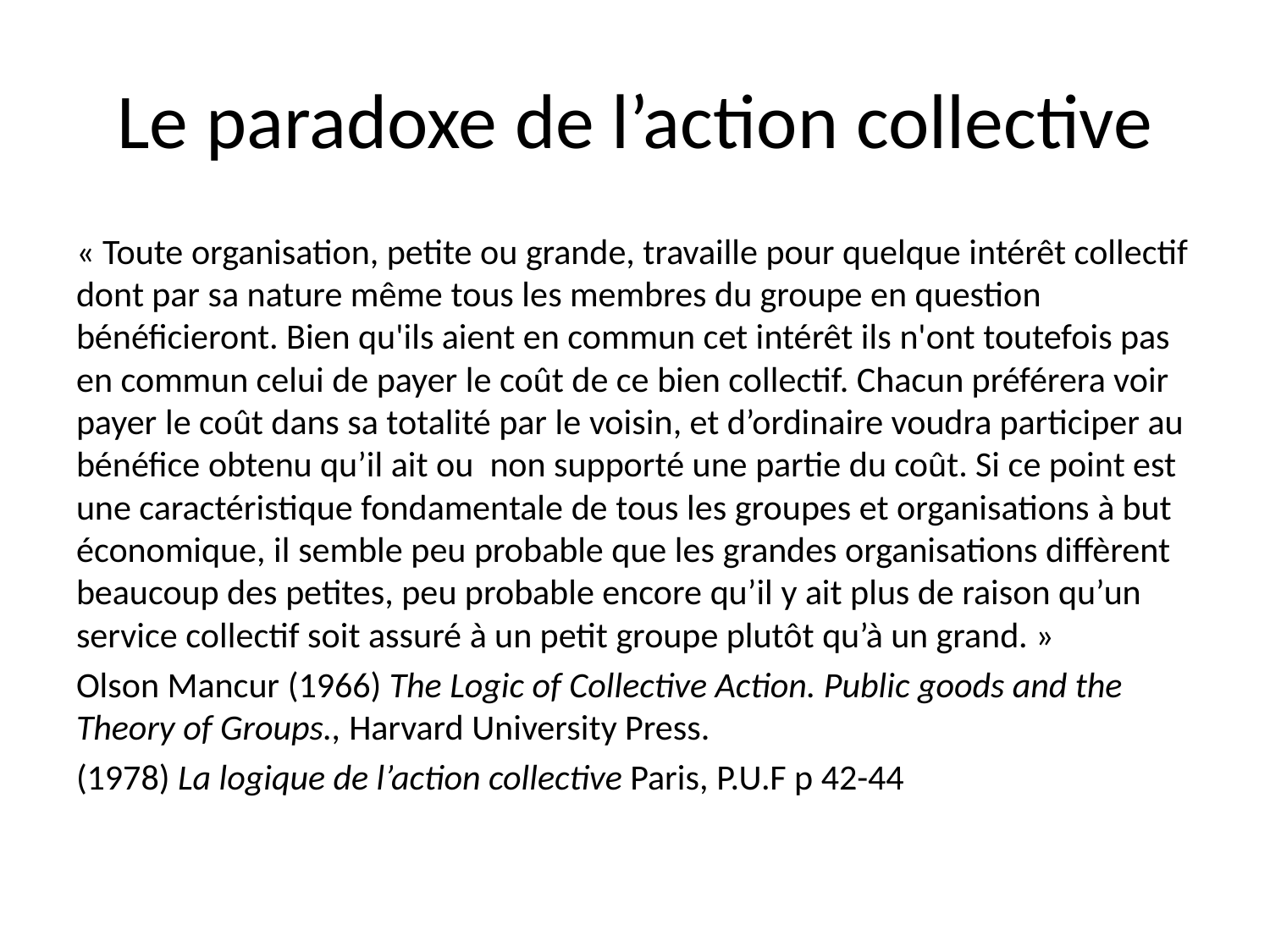

# Le paradoxe de l’action collective
« Toute organisation, petite ou grande, travaille pour quelque intérêt collectif dont par sa nature même tous les membres du groupe en question bénéficieront. Bien qu'ils aient en commun cet intérêt ils n'ont toutefois pas en commun celui de payer le coût de ce bien collectif. Chacun préférera voir payer le coût dans sa totalité par le voisin, et d’ordinaire voudra participer au bénéfice obtenu qu’il ait ou  non supporté une partie du coût. Si ce point est une caractéristique fondamentale de tous les groupes et organisations à but économique, il semble peu probable que les grandes organisations diffèrent beaucoup des petites, peu probable encore qu’il y ait plus de raison qu’un service collectif soit assuré à un petit groupe plutôt qu’à un grand. »
Olson Mancur (1966) The Logic of Collective Action. Public goods and the Theory of Groups., Harvard University Press.
(1978) La logique de l’action collective Paris, P.U.F p 42-44